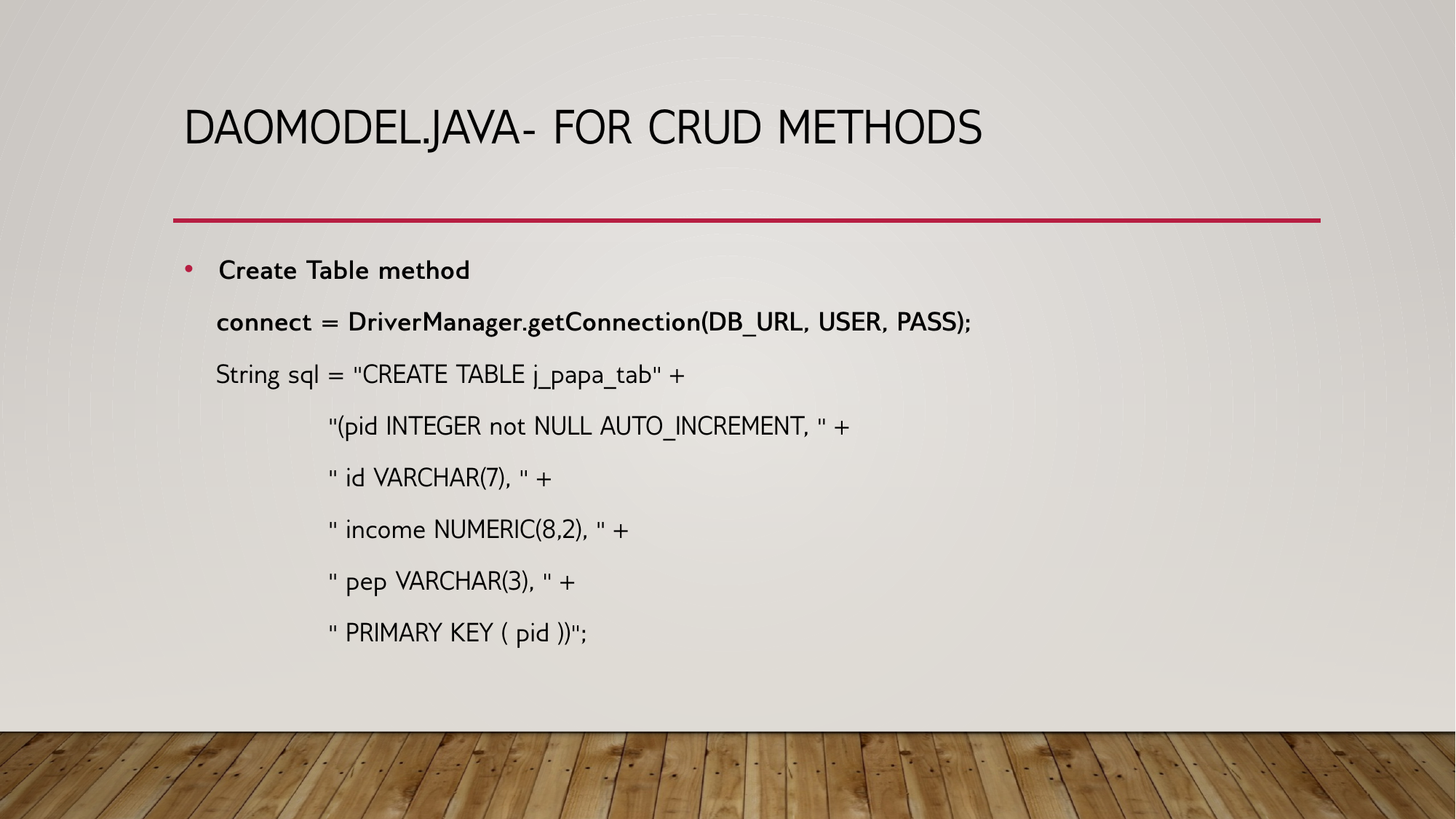

# daomodel.java- for CRUD methods
 Create Table method
    connect = DriverManager.getConnection(DB_URL, USER, PASS);
    String sql = "CREATE TABLE j_papa_tab" +
                  "(pid INTEGER not NULL AUTO_INCREMENT, " +
                  " id VARCHAR(7), " +
                  " income NUMERIC(8,2), " +
                  " pep VARCHAR(3), " +
                  " PRIMARY KEY ( pid ))";